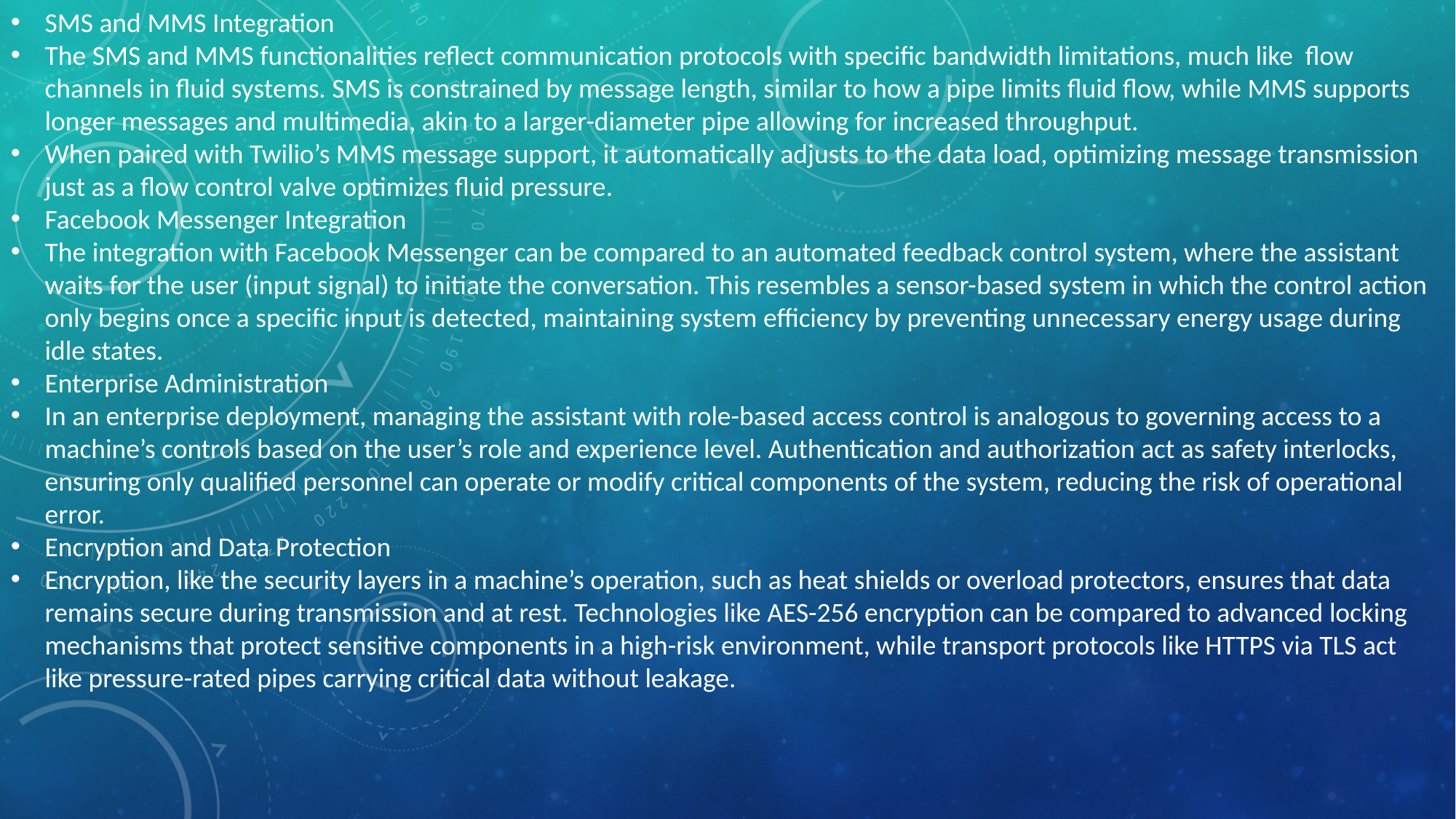

SMS and MMS Integration
The SMS and MMS functionalities reflect communication protocols with specific bandwidth limitations, much like  flow channels in fluid systems. SMS is constrained by message length, similar to how a pipe limits fluid flow, while MMS supports longer messages and multimedia, akin to a larger-diameter pipe allowing for increased throughput.
When paired with Twilio’s MMS message support, it automatically adjusts to the data load, optimizing message transmission just as a flow control valve optimizes fluid pressure.
Facebook Messenger Integration
The integration with Facebook Messenger can be compared to an automated feedback control system, where the assistant waits for the user (input signal) to initiate the conversation. This resembles a sensor-based system in which the control action only begins once a specific input is detected, maintaining system efficiency by preventing unnecessary energy usage during idle states.
Enterprise Administration
In an enterprise deployment, managing the assistant with role-based access control is analogous to governing access to a machine’s controls based on the user’s role and experience level. Authentication and authorization act as safety interlocks, ensuring only qualified personnel can operate or modify critical components of the system, reducing the risk of operational error.
Encryption and Data Protection
Encryption, like the security layers in a machine’s operation, such as heat shields or overload protectors, ensures that data remains secure during transmission and at rest. Technologies like AES-256 encryption can be compared to advanced locking mechanisms that protect sensitive components in a high-risk environment, while transport protocols like HTTPS via TLS act like pressure-rated pipes carrying critical data without leakage.